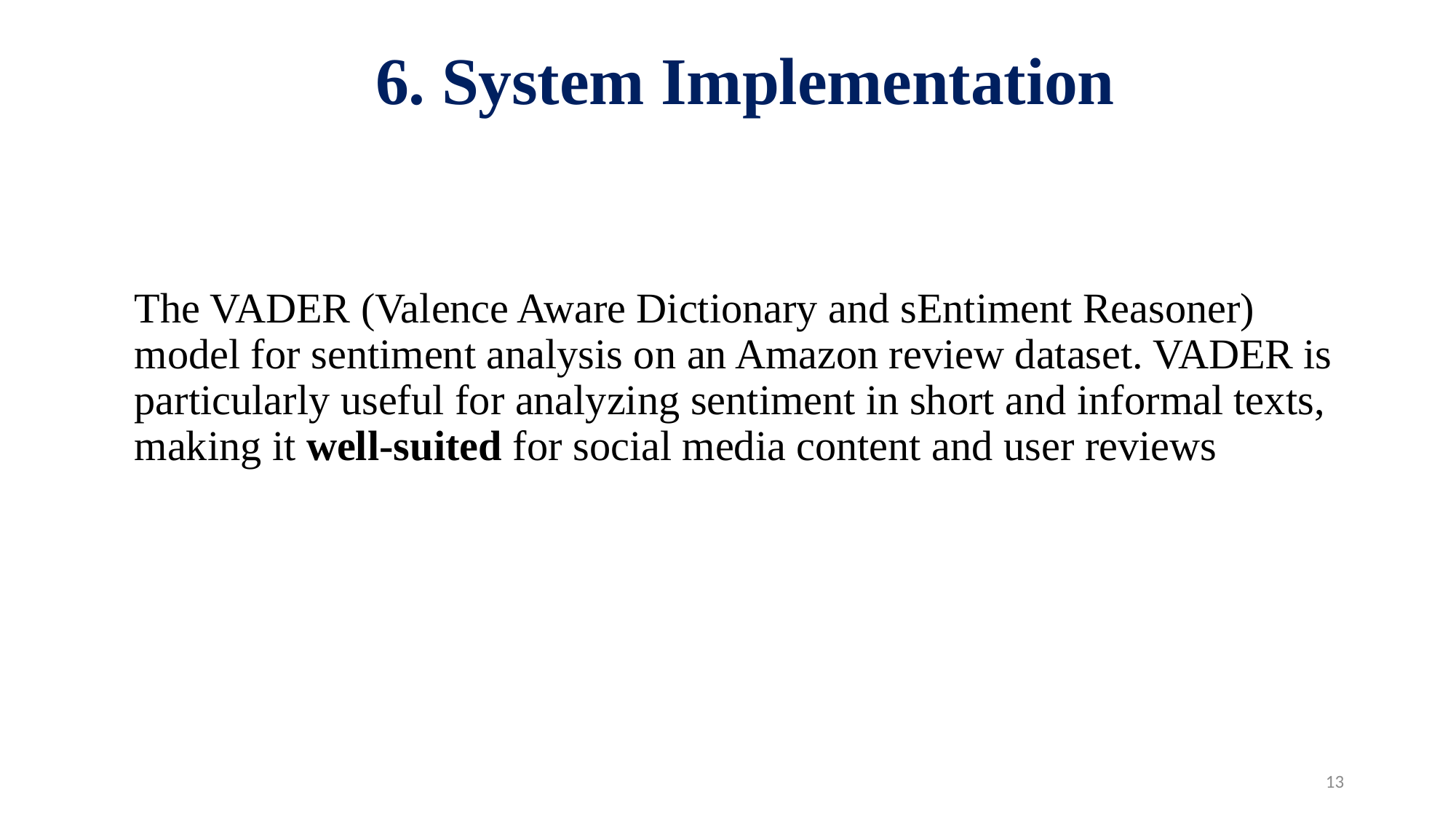

# 6. System Implementation
The VADER (Valence Aware Dictionary and sEntiment Reasoner) model for sentiment analysis on an Amazon review dataset. VADER is particularly useful for analyzing sentiment in short and informal texts, making it well-suited for social media content and user reviews
13